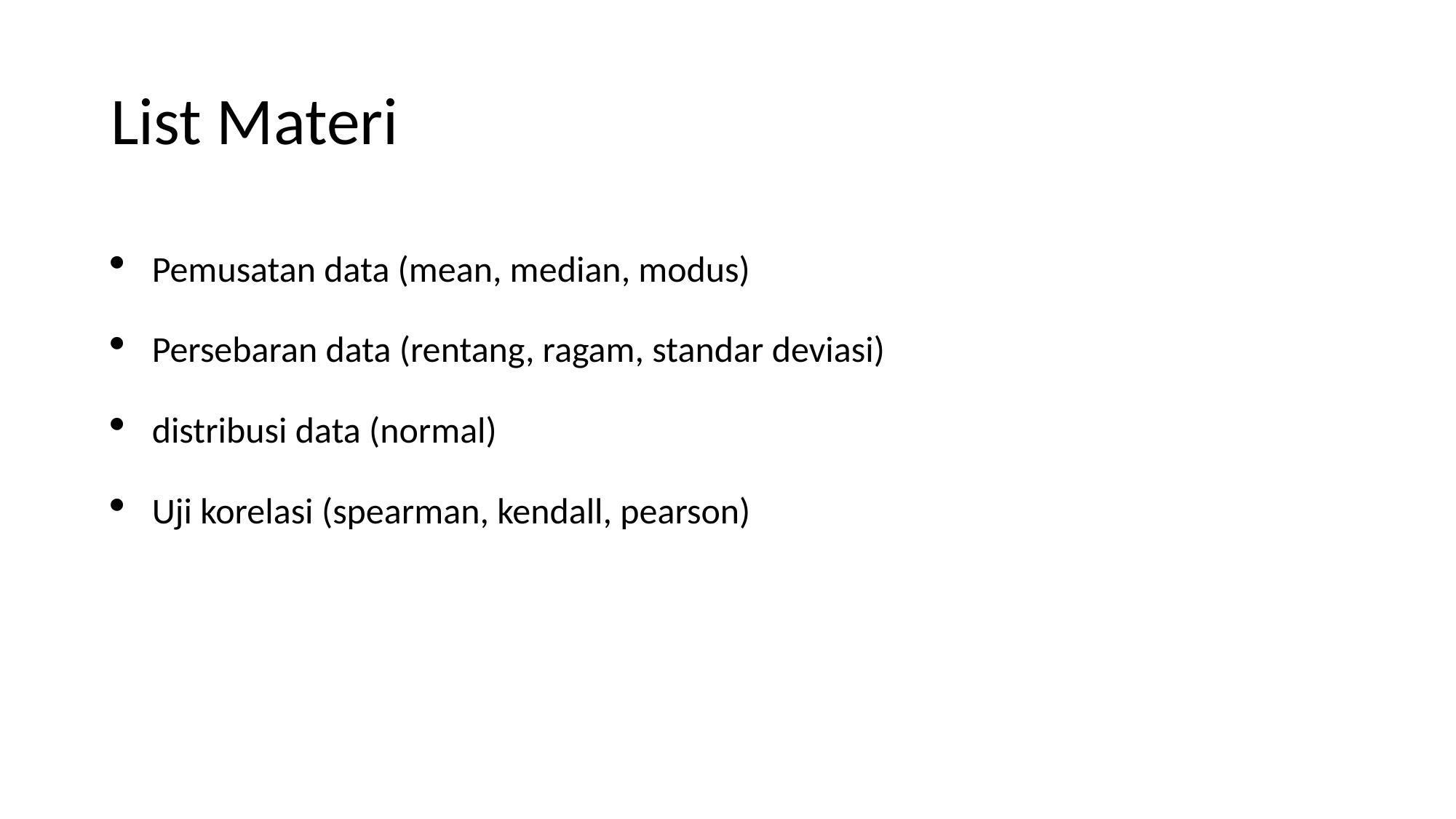

# List Materi
Pemusatan data (mean, median, modus)
Persebaran data (rentang, ragam, standar deviasi)
distribusi data (normal)
Uji korelasi (spearman, kendall, pearson)